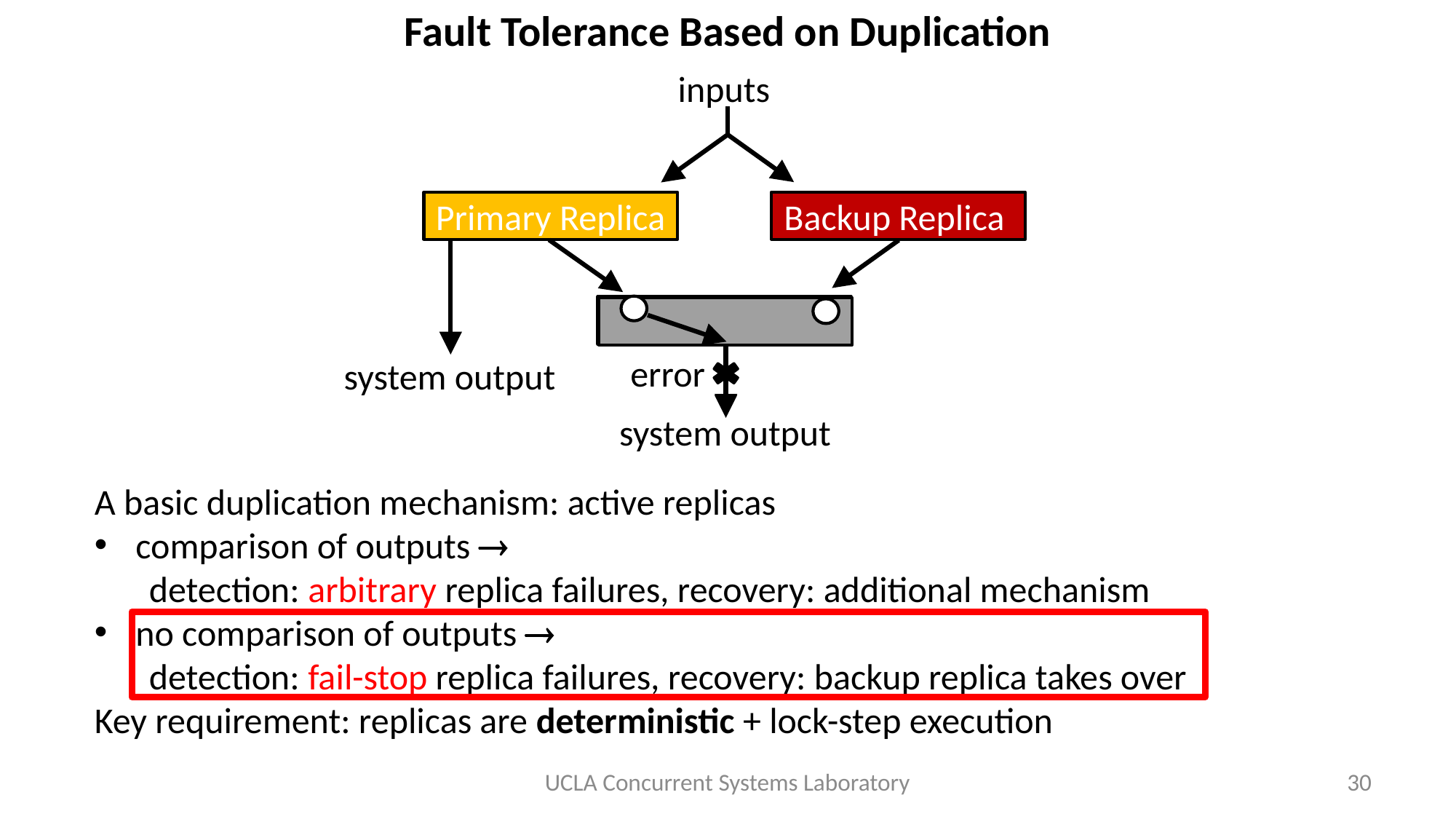

# Fault Tolerance Based on Duplication
inputs
Backup Replica
Primary Replica

Comparator

error
system output
system output
A basic duplication mechanism: active replicas
comparison of outputs →
detection: arbitrary replica failures, recovery: additional mechanism
no comparison of outputs →
detection: fail-stop replica failures, recovery: backup replica takes over
Key requirement: replicas are deterministic + lock-step execution

UCLA Concurrent Systems Laboratory
30